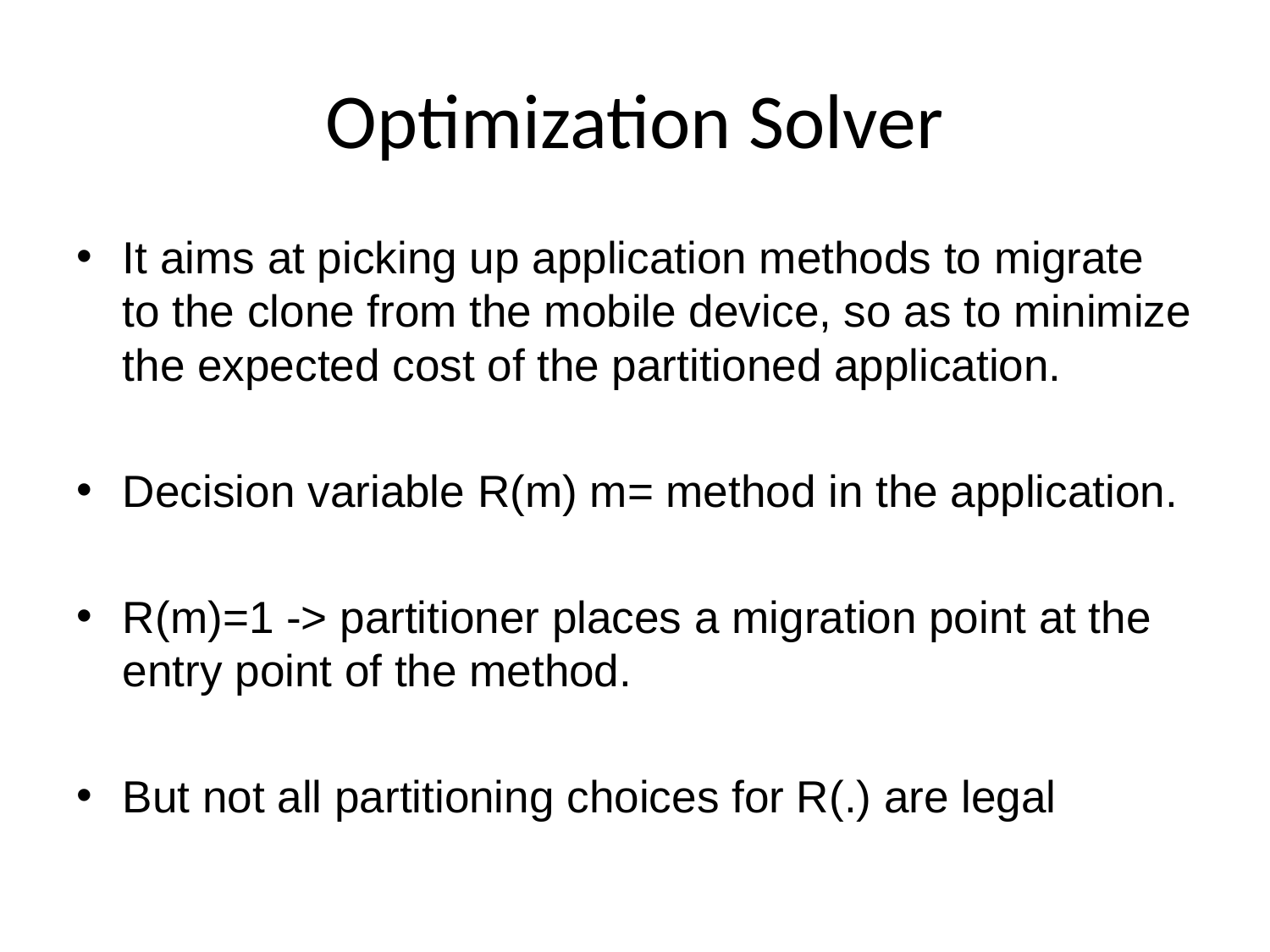

# Optimization Solver
It aims at picking up application methods to migrate to the clone from the mobile device, so as to minimize the expected cost of the partitioned application.

Decision variable R(m) m= method in the application.

R(m)=1 -> partitioner places a migration point at the entry point of the method.

But not all partitioning choices for R(.) are legal